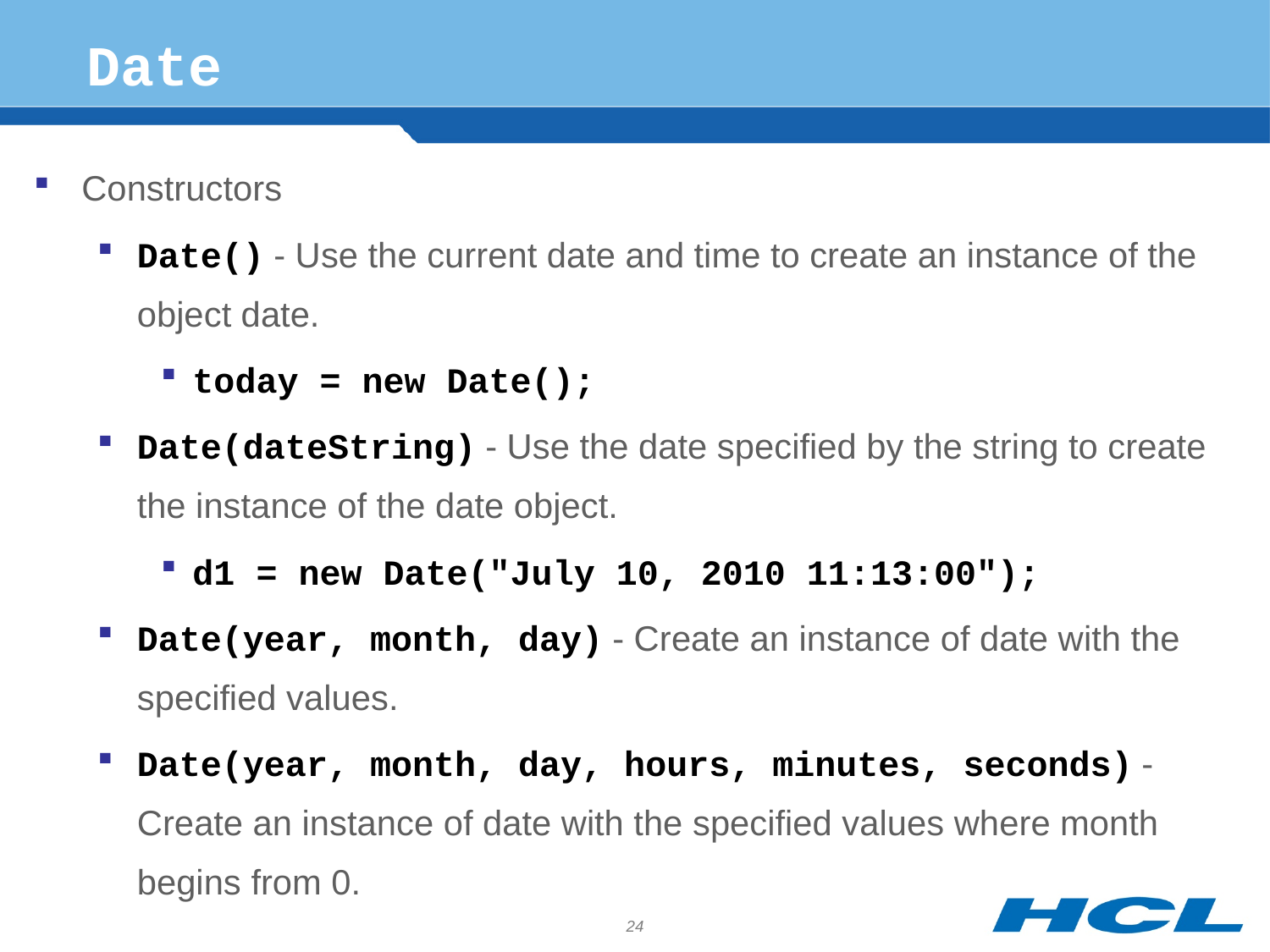

# Date
Constructors
Date() - Use the current date and time to create an instance of the object date.
today = new Date();
Date(dateString) - Use the date specified by the string to create the instance of the date object.
d1 = new Date("July 10, 2010 11:13:00");
Date(year, month, day) - Create an instance of date with the specified values.
Date(year, month, day, hours, minutes, seconds) - Create an instance of date with the specified values where month begins from 0.
24